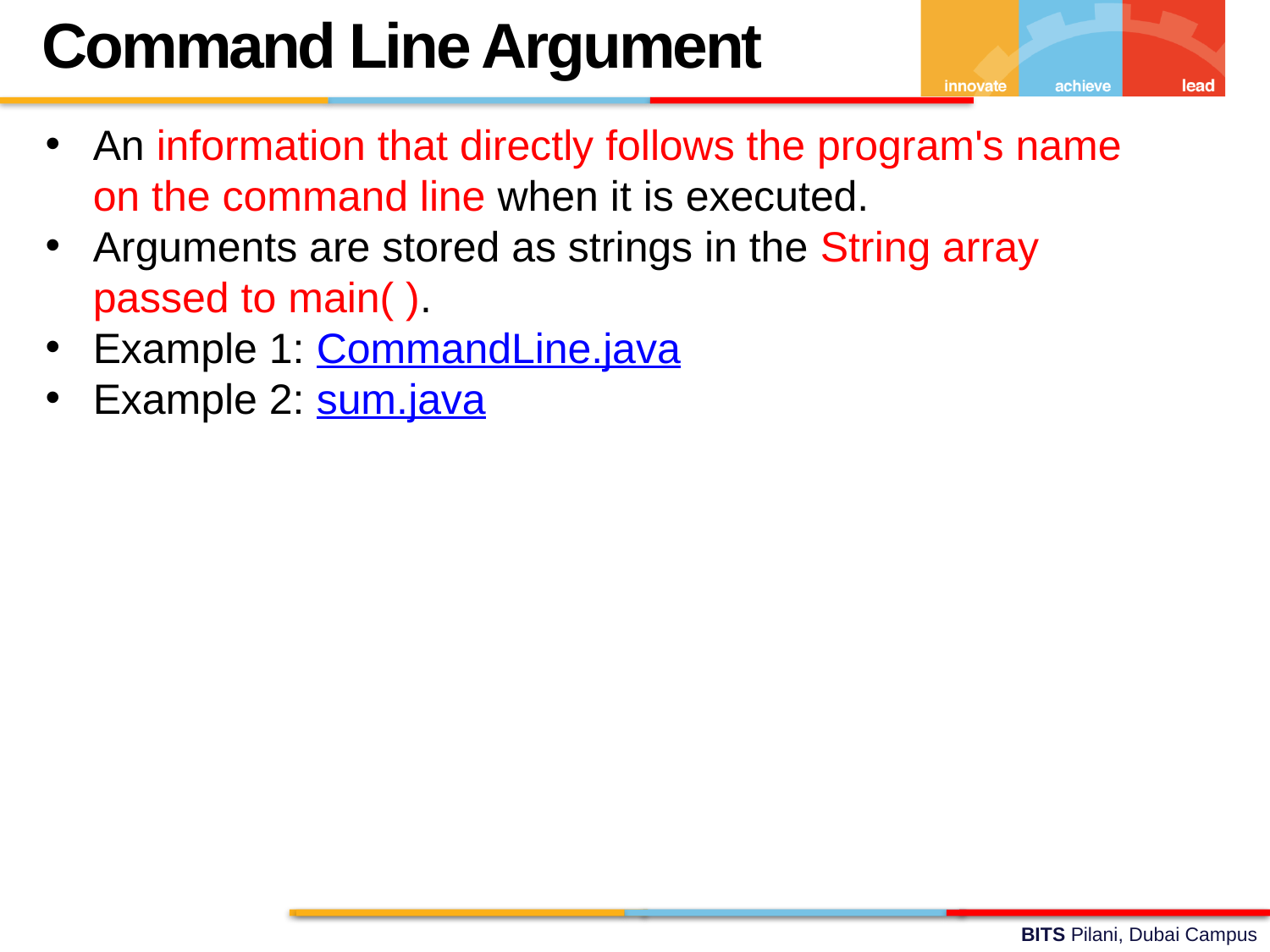

Command Line Argument

An information that directly follows the program's name on the command line when it is executed.
Arguments are stored as strings in the String array passed to main( ).
Example 1: CommandLine.java
Example 2: sum.java